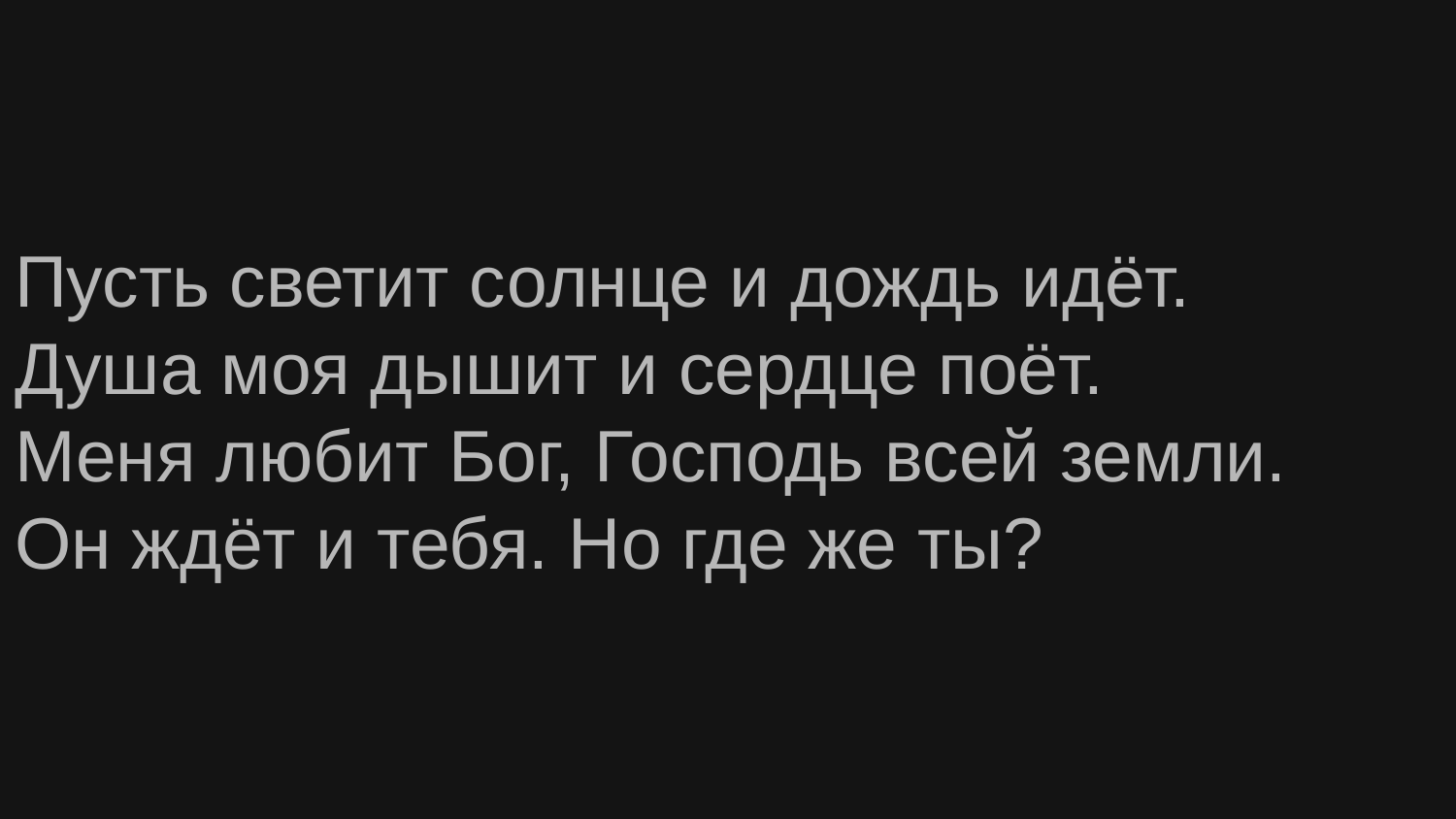

Пусть светит солнце и дождь идёт.
Душа моя дышит и сердце поёт.
Меня любит Бог, Господь всей земли.
Он ждёт и тебя. Но где же ты?